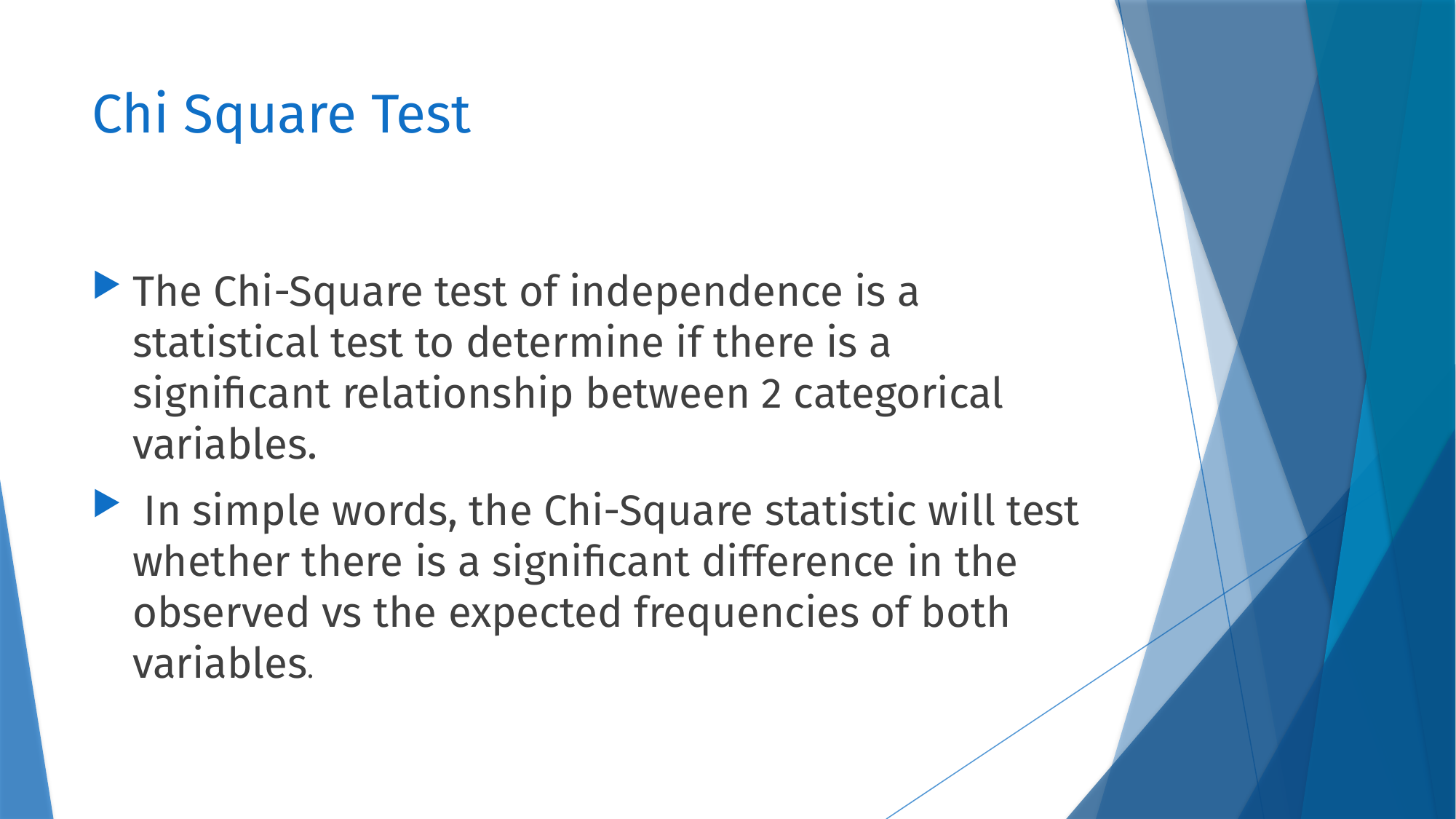

# Chi Square Test
The Chi-Square test of independence is a statistical test to determine if there is a significant relationship between 2 categorical variables.
 In simple words, the Chi-Square statistic will test whether there is a significant difference in the observed vs the expected frequencies of both variables.